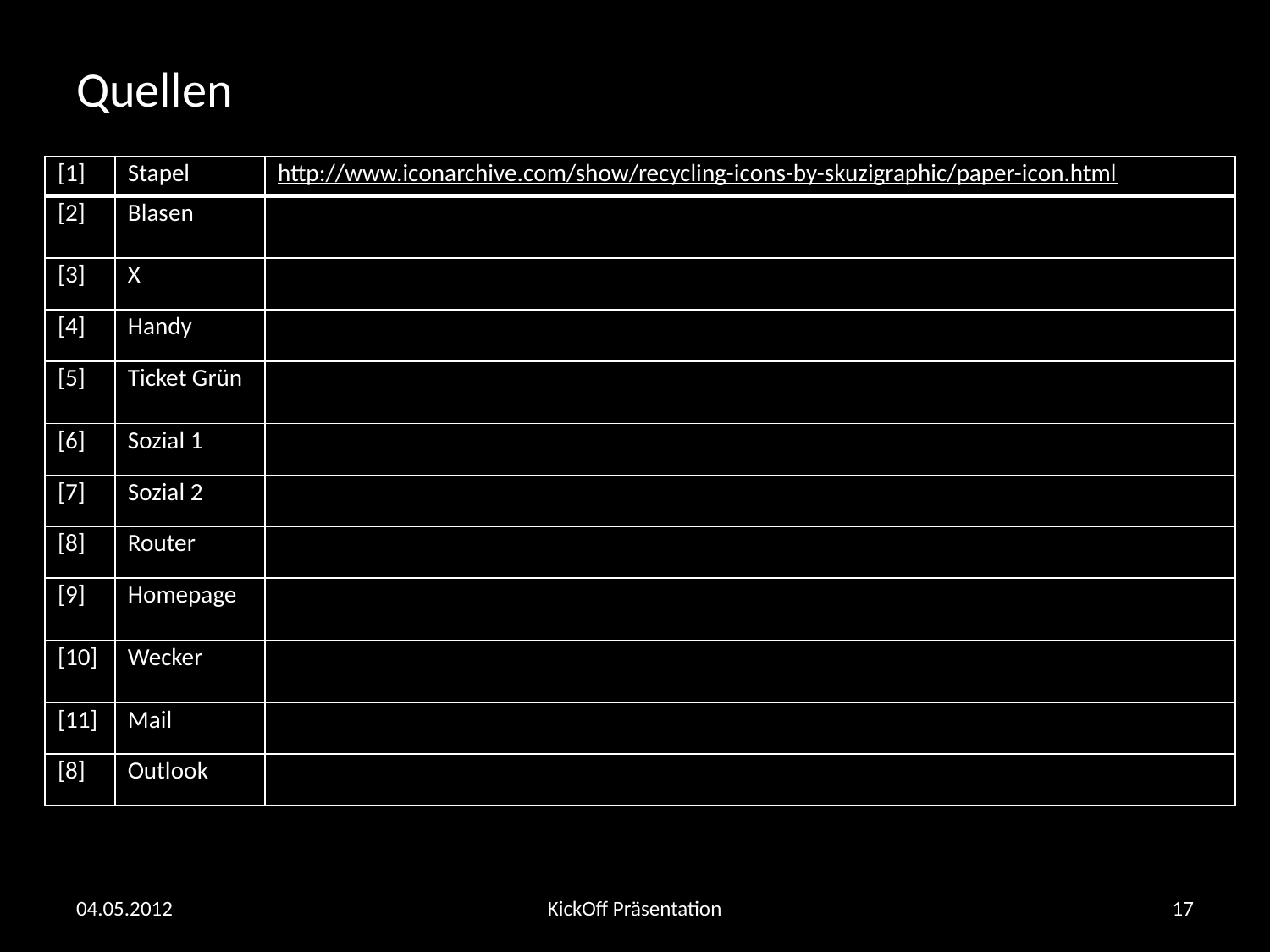

# Quellen
| [1] | Stapel | http://www.iconarchive.com/show/recycling-icons-by-skuzigraphic/paper-icon.html |
| --- | --- | --- |
| [2] | Blasen | http://www.iconarchive.com/show/pretty-office-6-icons-by-custom-icon-design/communication-icon.html |
| [3] | X | http://www.iconarchive.com/show/farm-fresh-icons-by-fatcow/cross-icon.html |
| [4] | Handy | http://www.iconarchive.com/show/real-vista-mobile-icons-by-iconshock/blackberry-icon.html |
| [5] | Ticket Grün | http://www.iconarchive.com/show/pretty-office-3-icons-by-custom-icon-design/ticket-1-icon.html |
| [6] | Sozial 1 | http://www.iconarchive.com/show/soft-scraps-icons-by-deleket/User-Chat-icon.html |
| [7] | Sozial 2 | http://www.iconarchive.com/show/sleek-xp-basic-icons-by-deleket/Chat-icon.html |
| [8] | Router | http://www.iconarchive.com/show/junior-icons-by-treetog/network-icon.html |
| [9] | Homepage | http://www.iconarchive.com/show/ivista-2-icons-by-gakuseisean/Network-Panel-Settings-icon.html |
| [10] | Wecker | http://www.iconarchive.com/show/real-vista-communications-icons-by-iconshock/clock-icon.html |
| [11] | Mail | http://www.iconarchive.com/show/sleek-xp-basic-icons-by-deleket/Mail-icon.html |
| [8] | Outlook | http://www.iconarchive.com/show/softdimension-icons-by-benjigarner/Outlook-icon.html |
04.05.2012
KickOff Präsentation
17